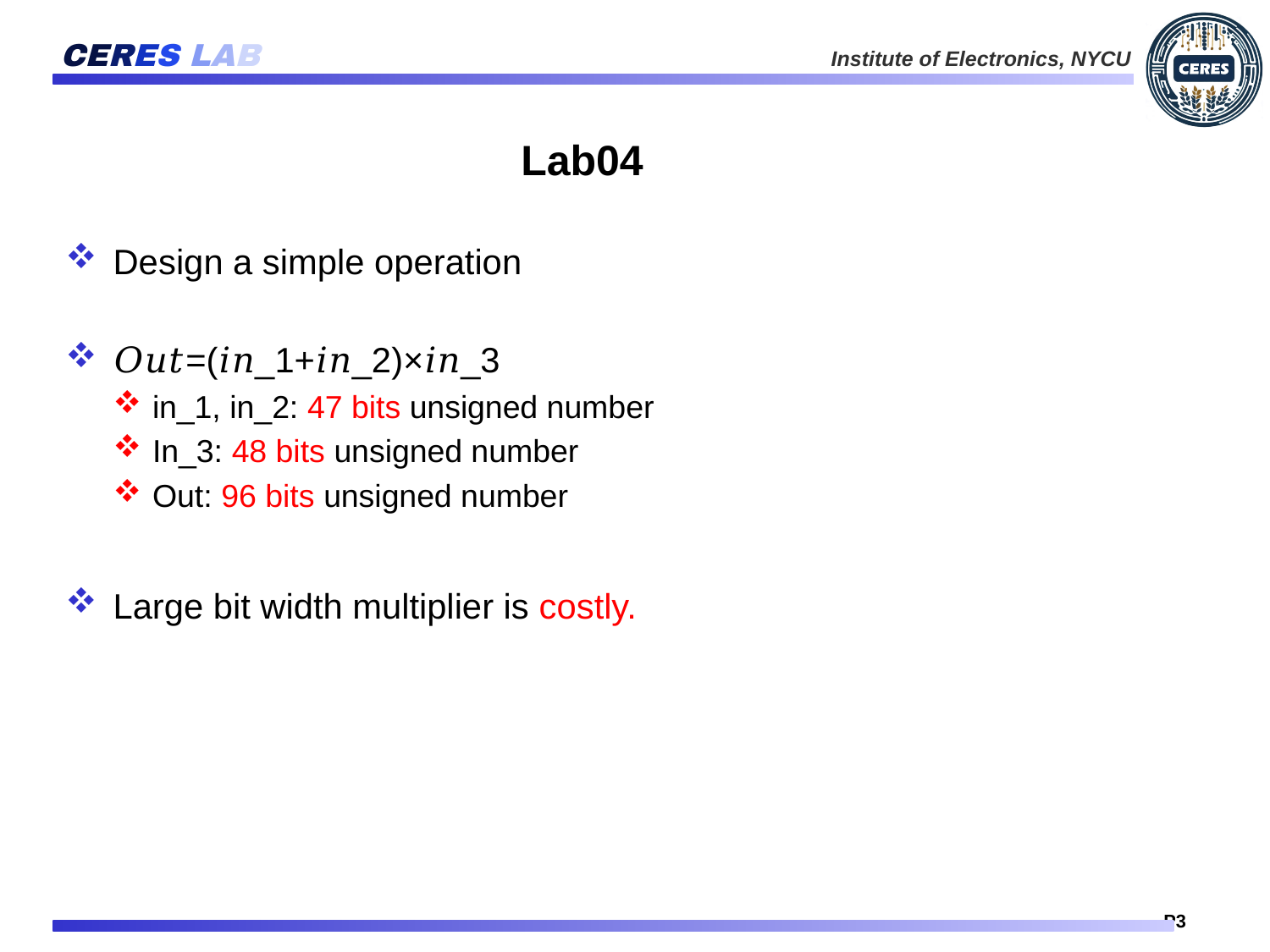

# Lab04
Design a simple operation

𝑂𝑢𝑡=(𝑖𝑛_1+𝑖𝑛_2)×𝑖𝑛_3
in_1, in_2: 47 bits unsigned number
In_3: 48 bits unsigned number
Out: 96 bits unsigned number

Large bit width multiplier is costly.